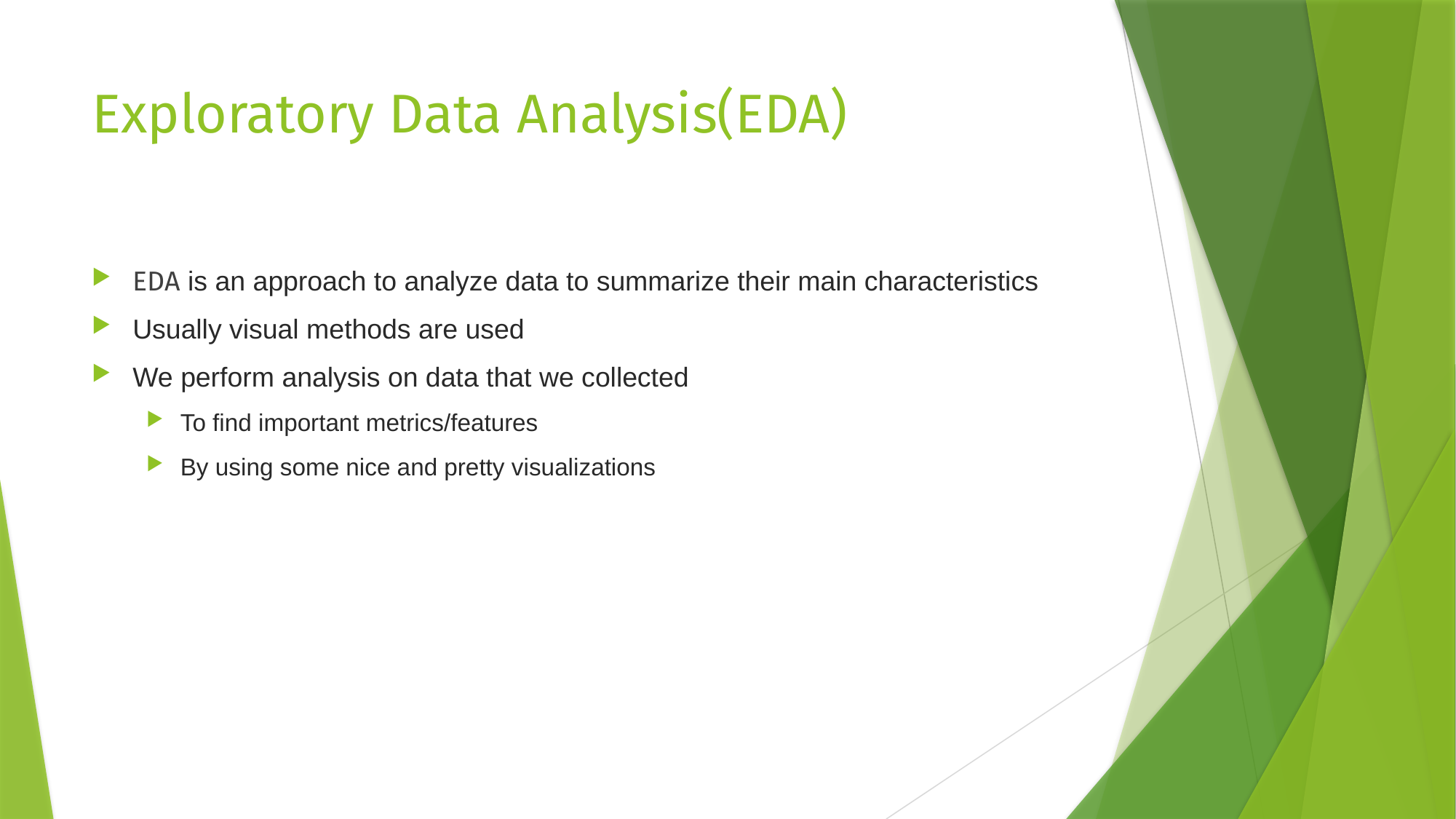

# Exploratory Data Analysis(EDA)
EDA is an approach to analyze data to summarize their main characteristics
Usually visual methods are used
We perform analysis on data that we collected
To find important metrics/features
By using some nice and pretty visualizations